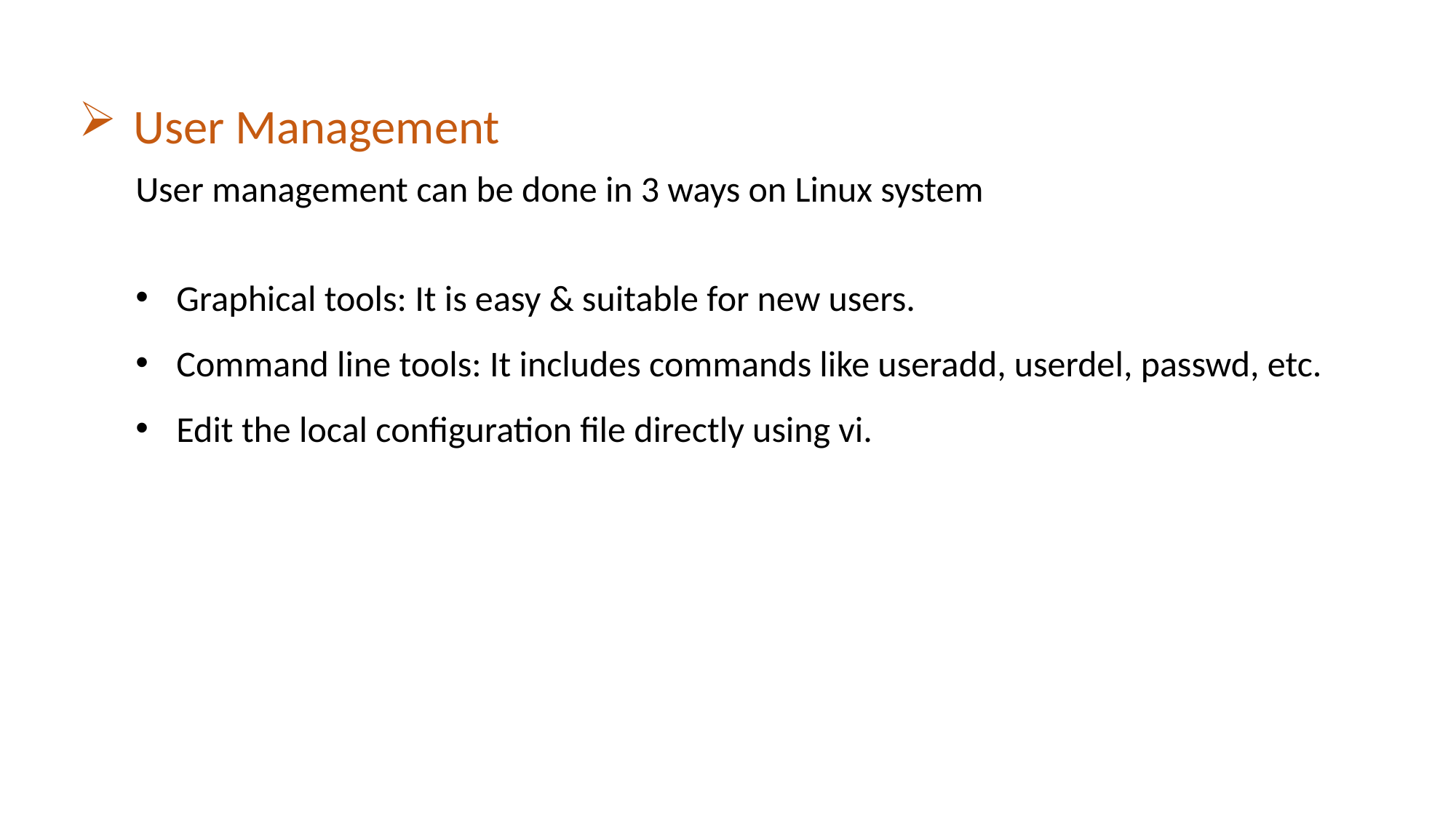

User Management
User management can be done in 3 ways on Linux system
Graphical tools: It is easy & suitable for new users.
Command line tools: It includes commands like useradd, userdel, passwd, etc.
Edit the local configuration file directly using vi.